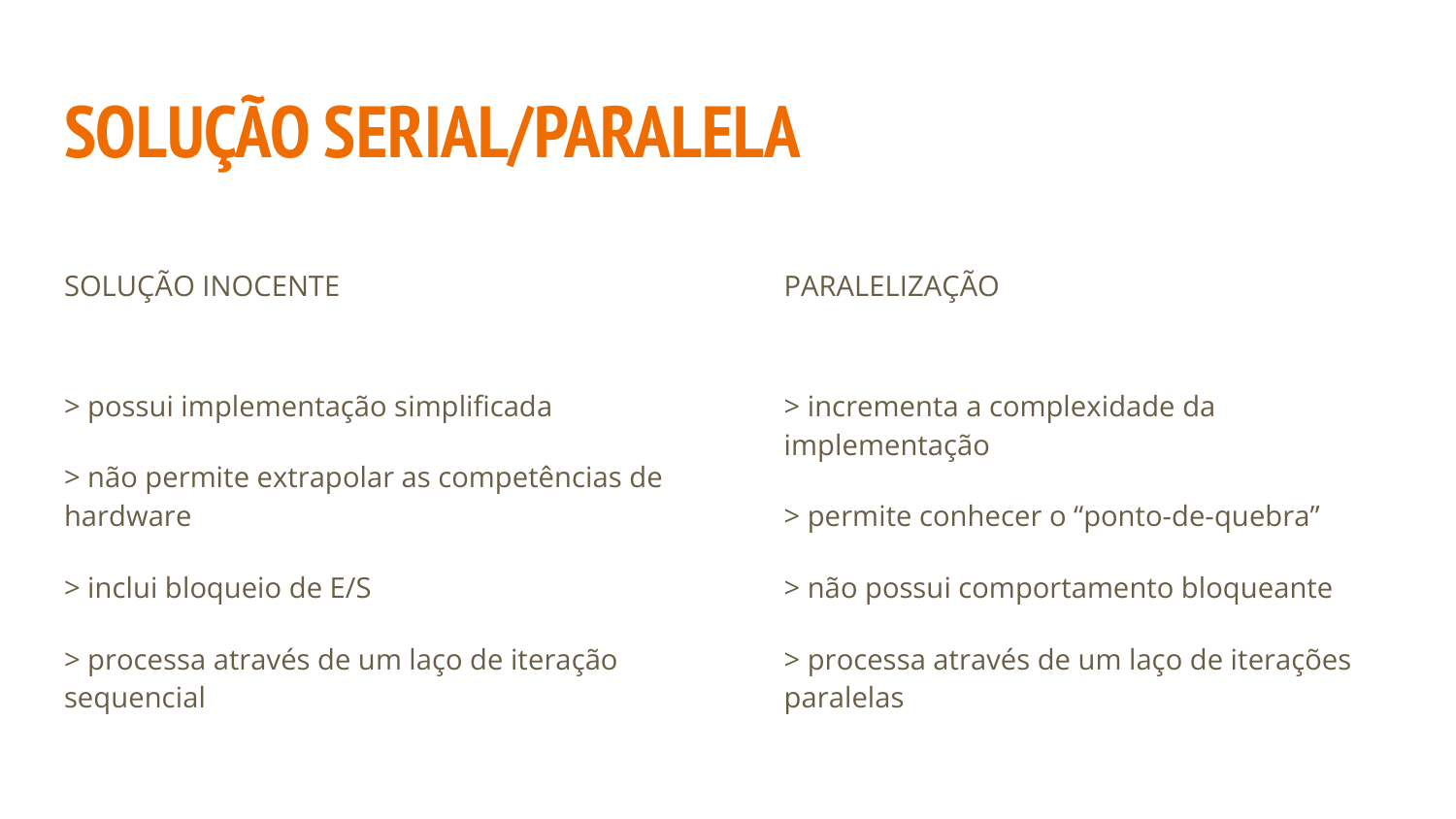

# SOLUÇÃO SERIAL/PARALELA

SOLUÇÃO INOCENTE

> possui implementação simplificada
> não permite extrapolar as competências de hardware
> inclui bloqueio de E/S
> processa através de um laço de iteração sequencial

PARALELIZAÇÃO

> incrementa a complexidade da implementação
> permite conhecer o “ponto-de-quebra”
> não possui comportamento bloqueante
> processa através de um laço de iterações paralelas